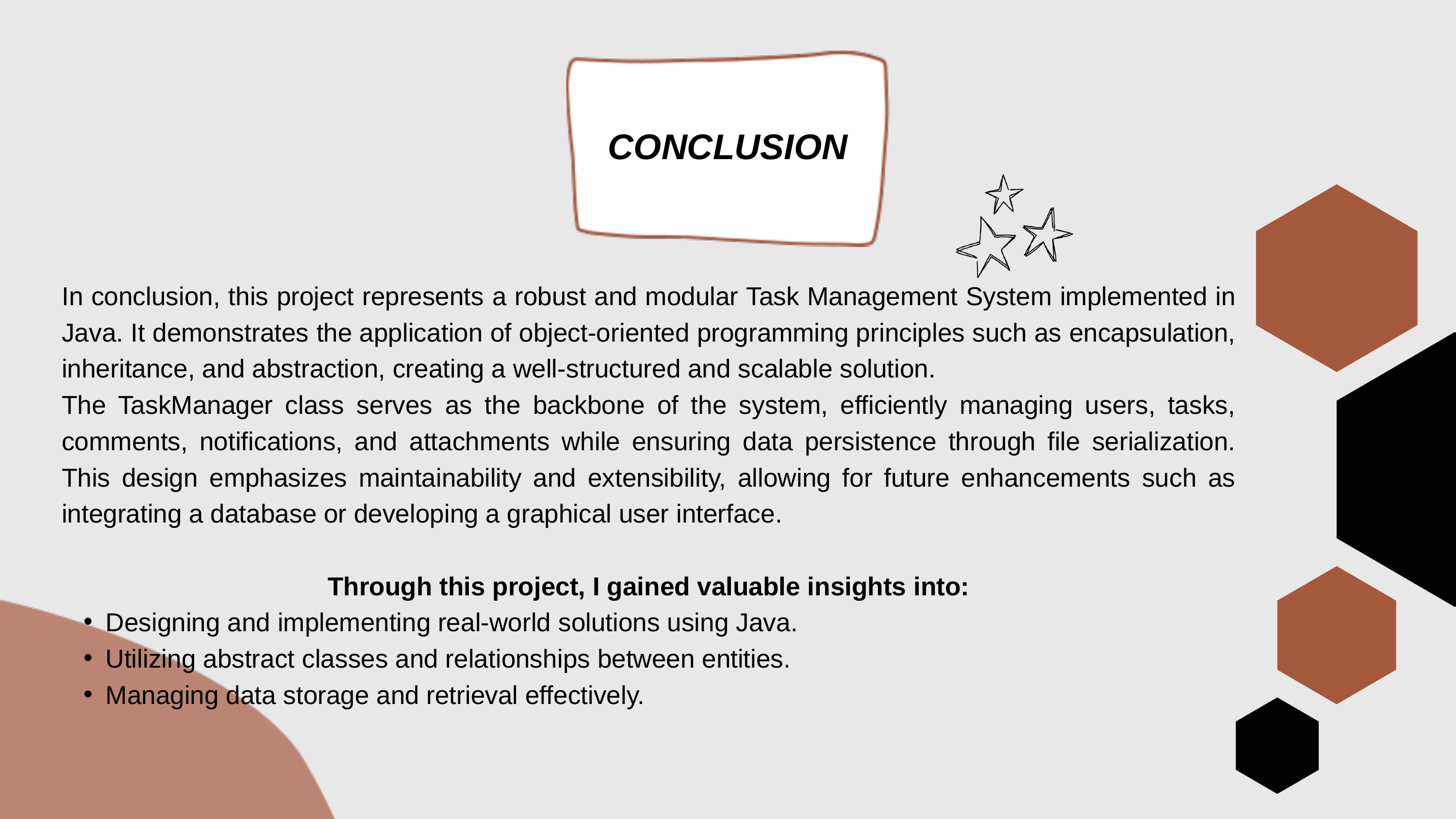

CONCLUSION

In conclusion, this project represents a robust and modular Task Management System implemented in Java. It demonstrates the application of object-oriented programming principles such as encapsulation, inheritance, and abstraction, creating a well-structured and scalable solution.
The TaskManager class serves as the backbone of the system, efficiently managing users, tasks, comments, notifications, and attachments while ensuring data persistence through file serialization. This design emphasizes maintainability and extensibility, allowing for future enhancements such as integrating a database or developing a graphical user interface.

Through this project, I gained valuable insights into:
Designing and implementing real-world solutions using Java.
Utilizing abstract classes and relationships between entities.
Managing data storage and retrieval effectively.